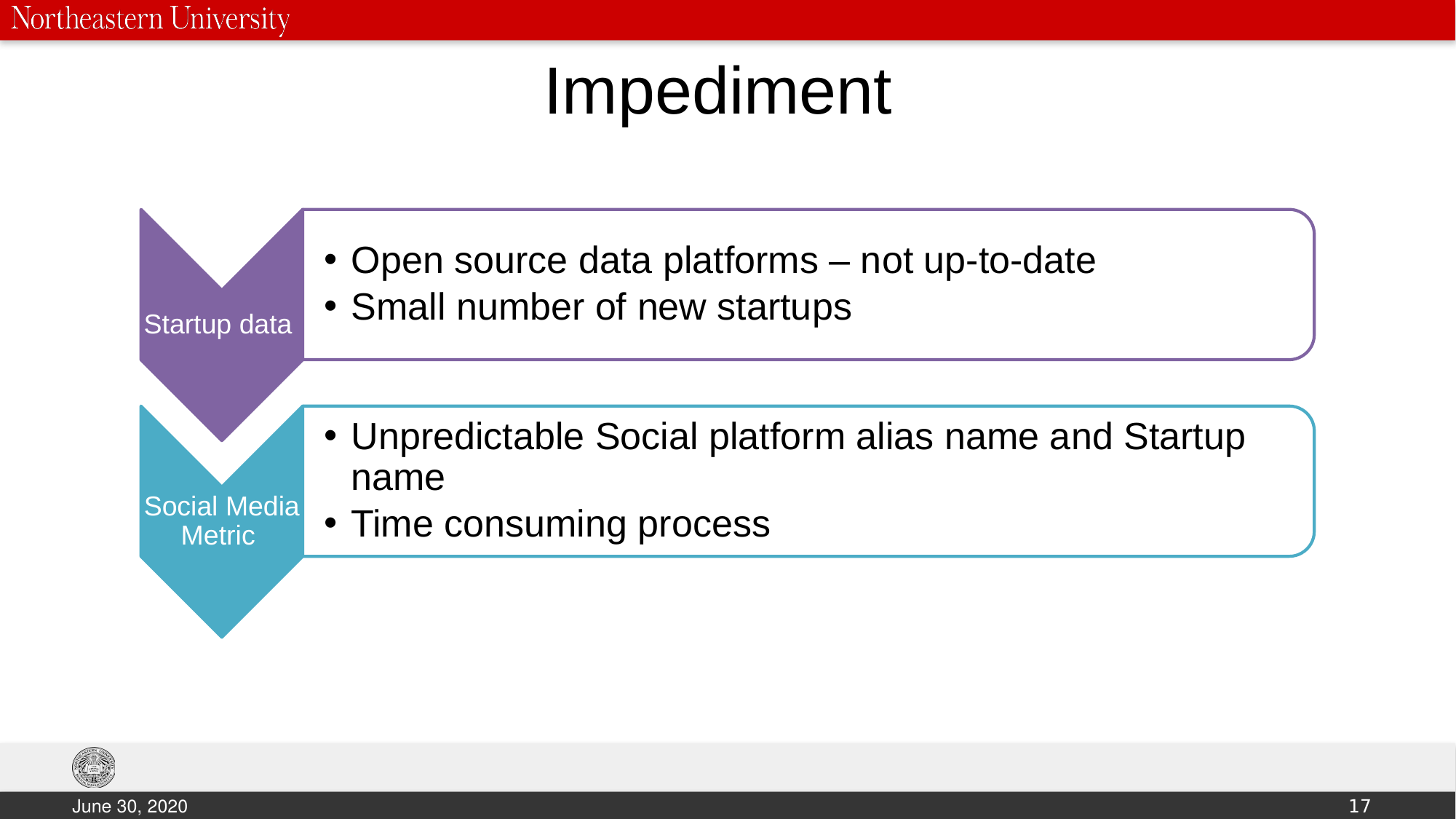

# Impediment
Startup data
Open source data platforms – not up-to-date
Small number of new startups
Social Media Metric
Unpredictable Social platform alias name and Startup name
Time consuming process
17